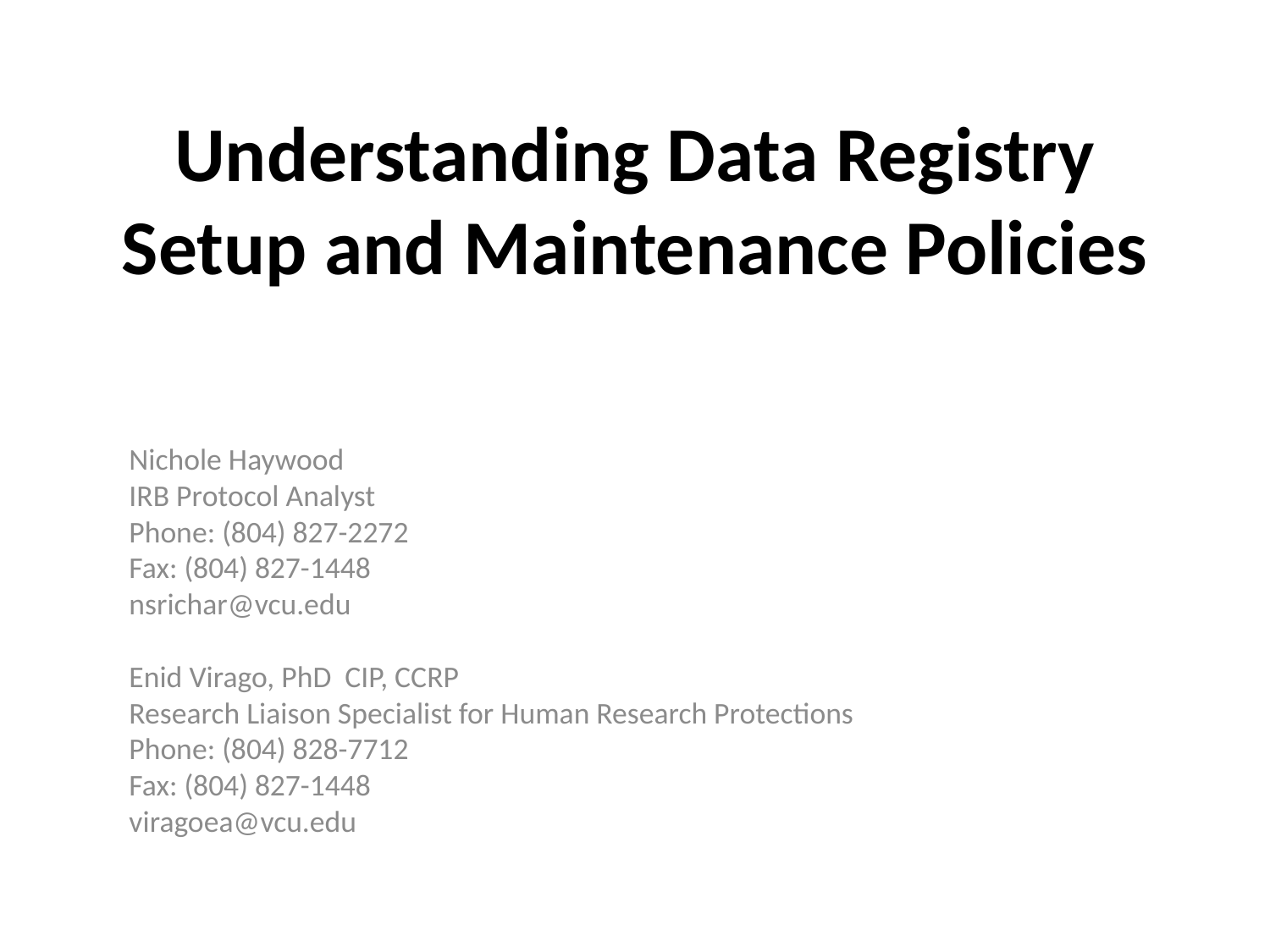

# Understanding Data Registry Setup and Maintenance Policies
Nichole Haywood
IRB Protocol Analyst
Phone: (804) 827-2272
Fax: (804) 827-1448
nsrichar@vcu.edu

Enid Virago, PhD  CIP, CCRP
Research Liaison Specialist for Human Research Protections
Phone: (804) 828-7712
Fax: (804) 827-1448
viragoea@vcu.edu